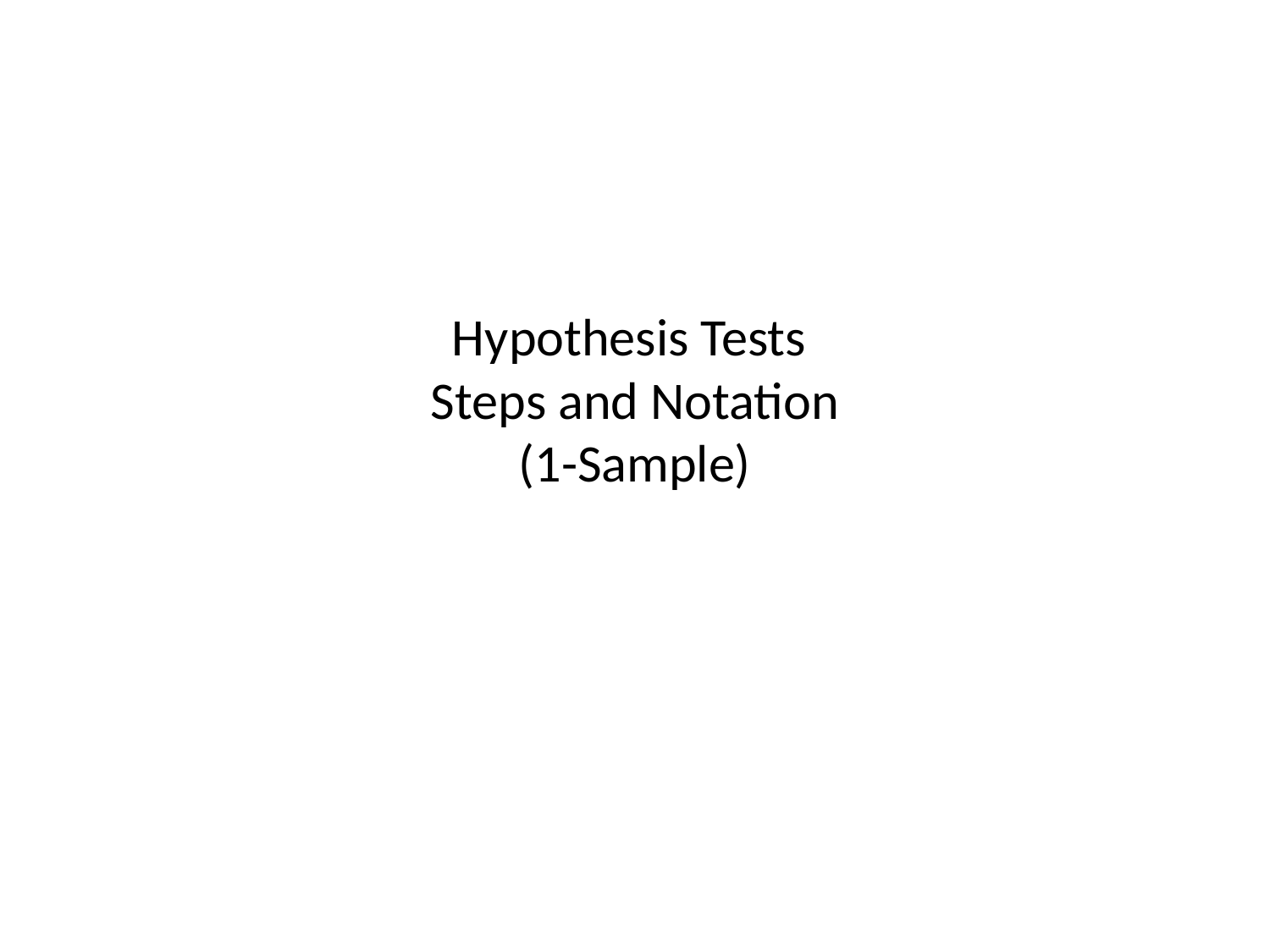

# Hypothesis Tests Steps and Notation (1-Sample)